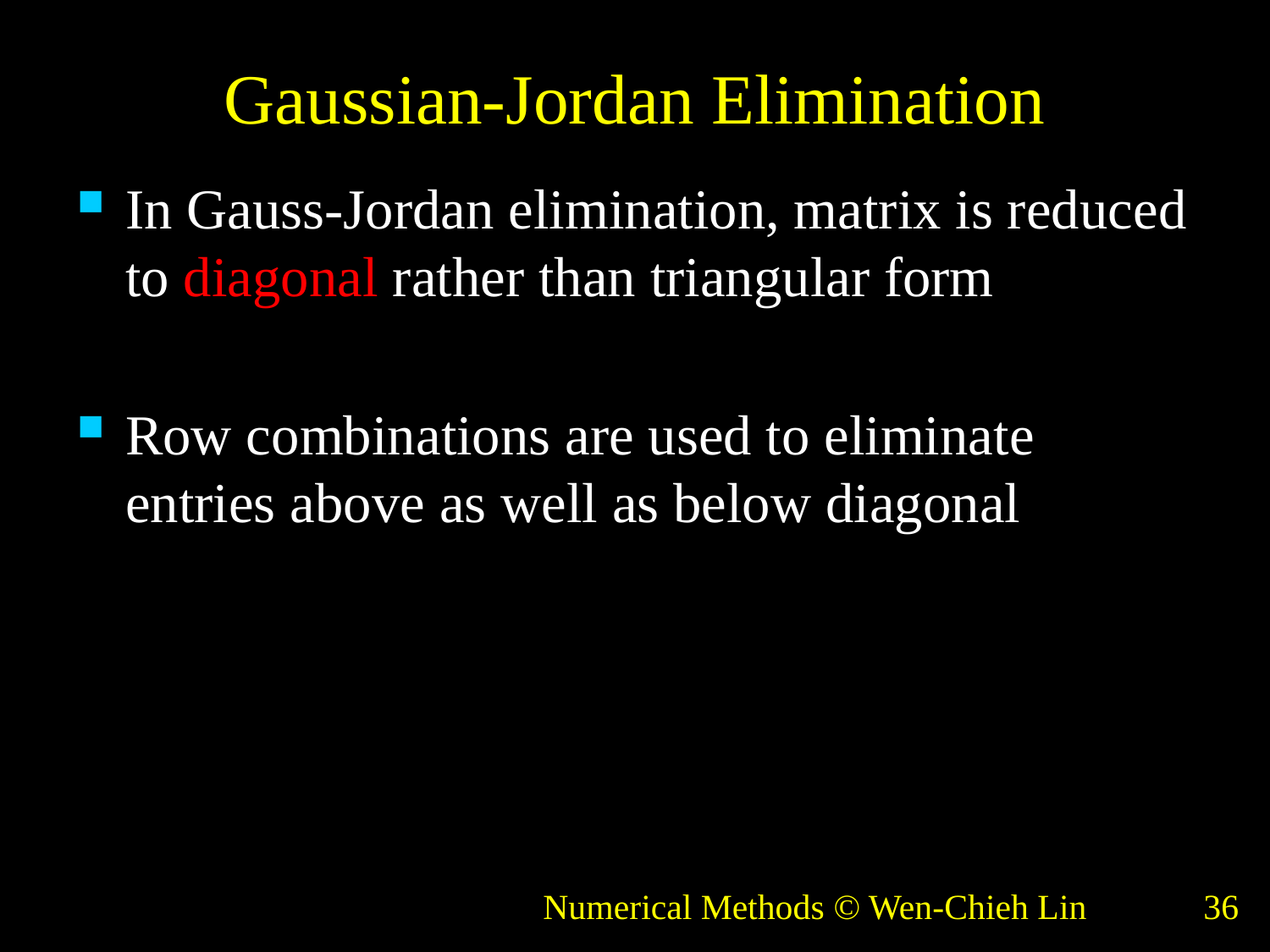

# Gaussian-Jordan Elimination
In Gauss-Jordan elimination, matrix is reduced to diagonal rather than triangular form

Row combinations are used to eliminate entries above as well as below diagonal

Numerical Methods © Wen-Chieh Lin
36